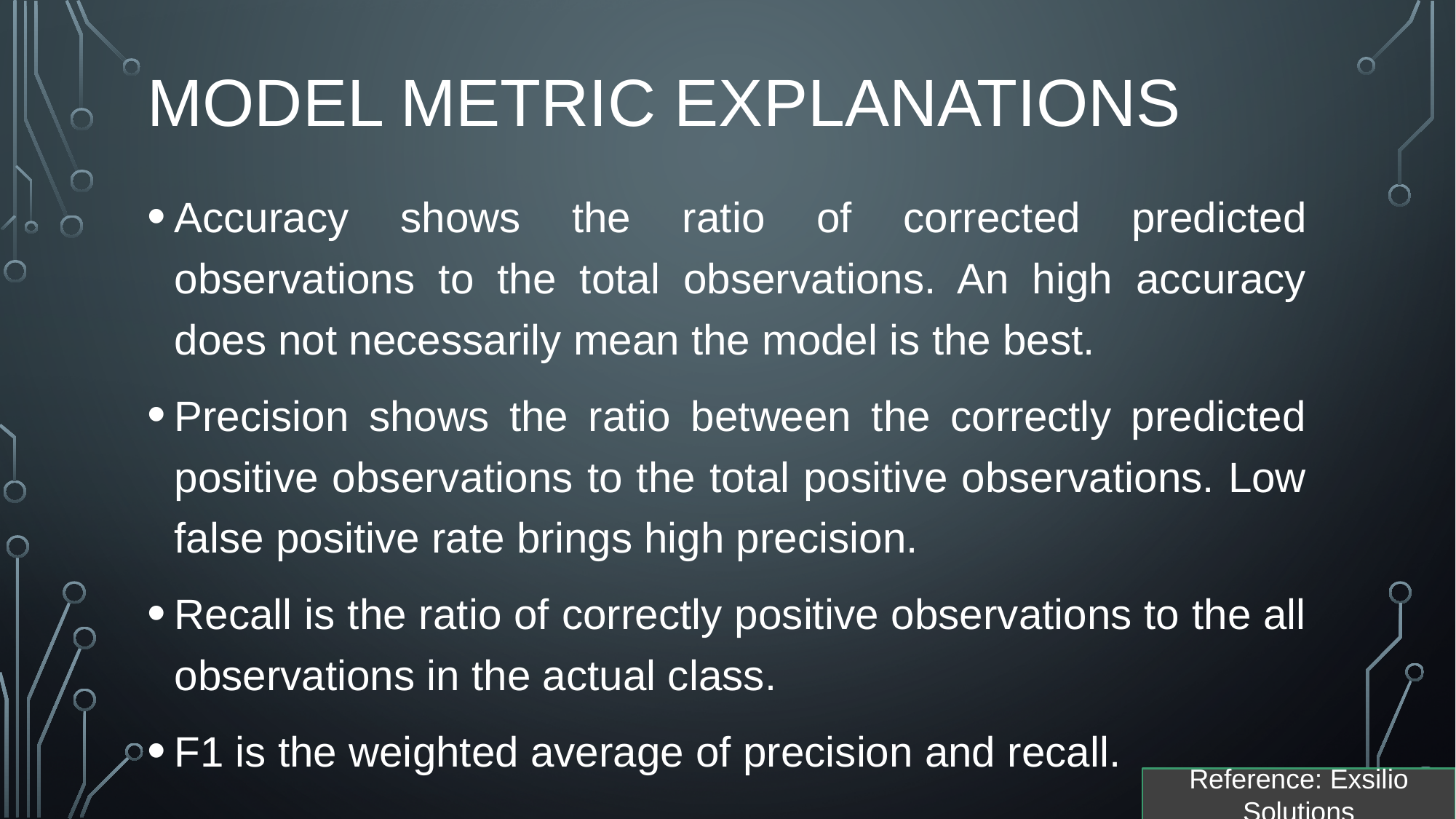

# Model metric explanations
Accuracy shows the ratio of corrected predicted observations to the total observations. An high accuracy does not necessarily mean the model is the best.
Precision shows the ratio between the correctly predicted positive observations to the total positive observations. Low false positive rate brings high precision.
Recall is the ratio of correctly positive observations to the all observations in the actual class.
F1 is the weighted average of precision and recall.
Reference: Exsilio Solutions